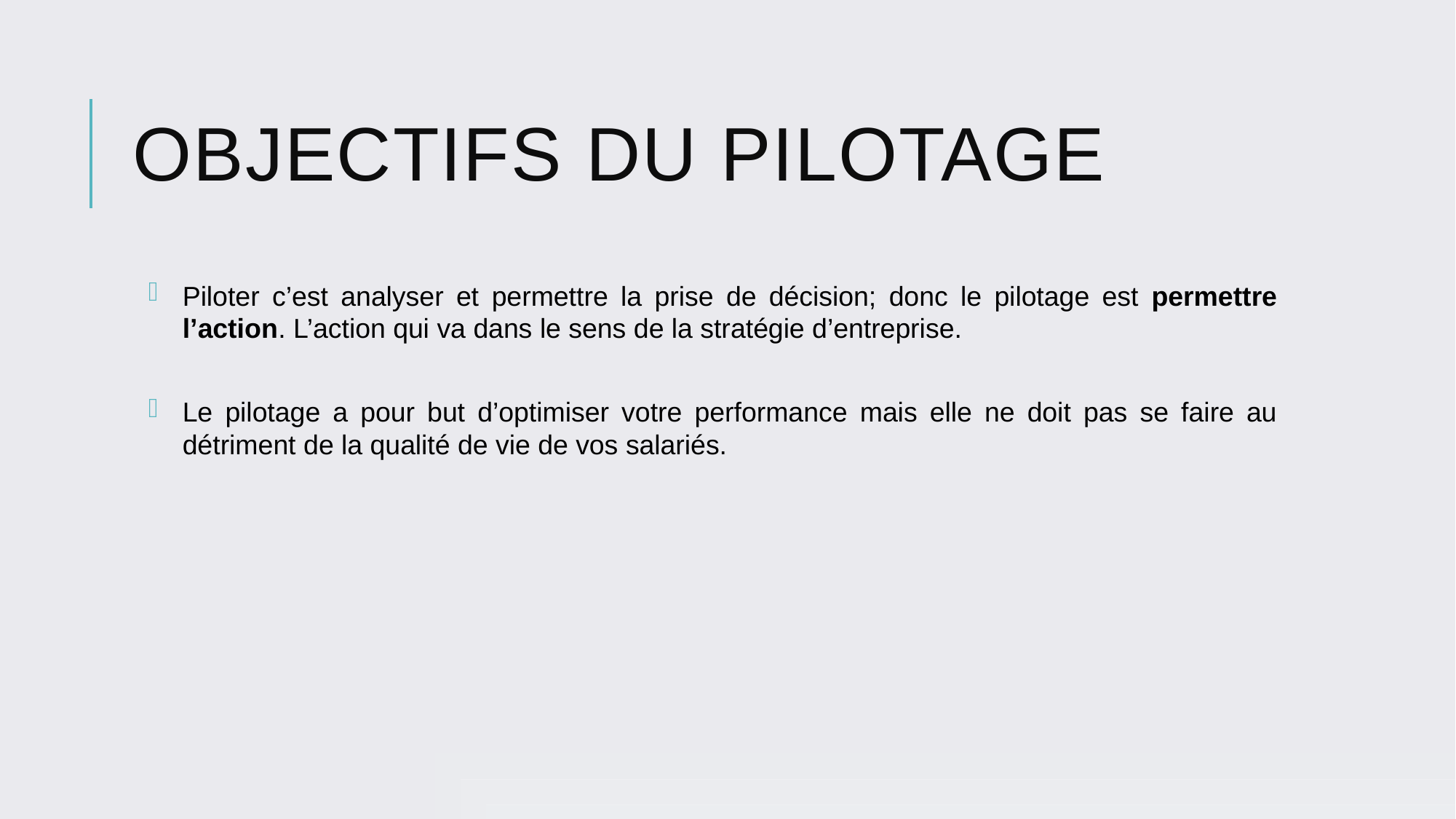

# Objectifs du pilotage
Piloter c’est analyser et permettre la prise de décision; donc le pilotage est permettre l’action. L’action qui va dans le sens de la stratégie d’entreprise.

Le pilotage a pour but d’optimiser votre performance mais elle ne doit pas se faire au détriment de la qualité de vie de vos salariés.